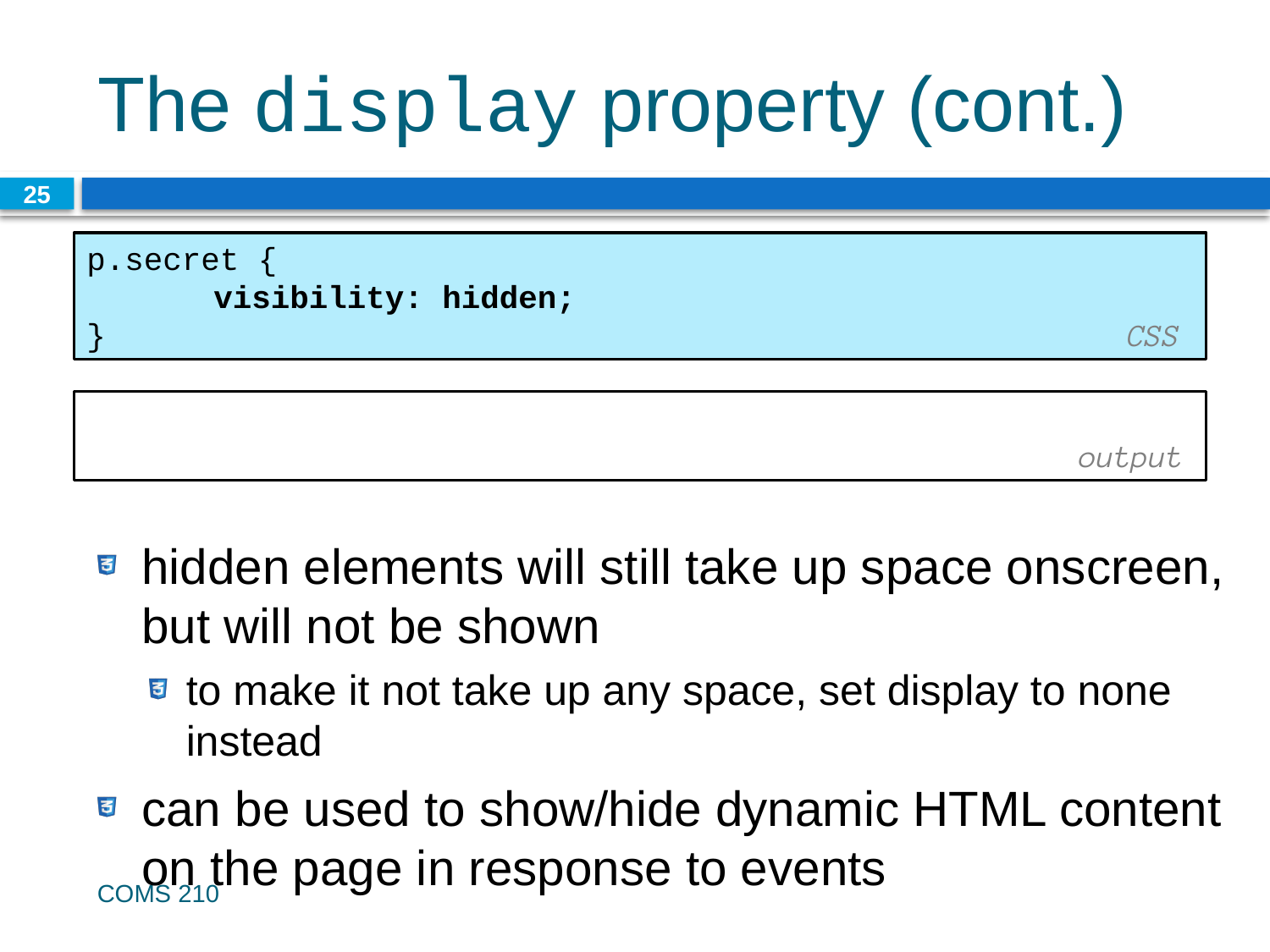

# The display property (cont.)
25
p.secret {
	visibility: hidden;
}	                           		        CSS

							      output
hidden elements will still take up space onscreen, but will not be shown
to make it not take up any space, set display to none instead
can be used to show/hide dynamic HTML content on the page in response to events
COMS 210